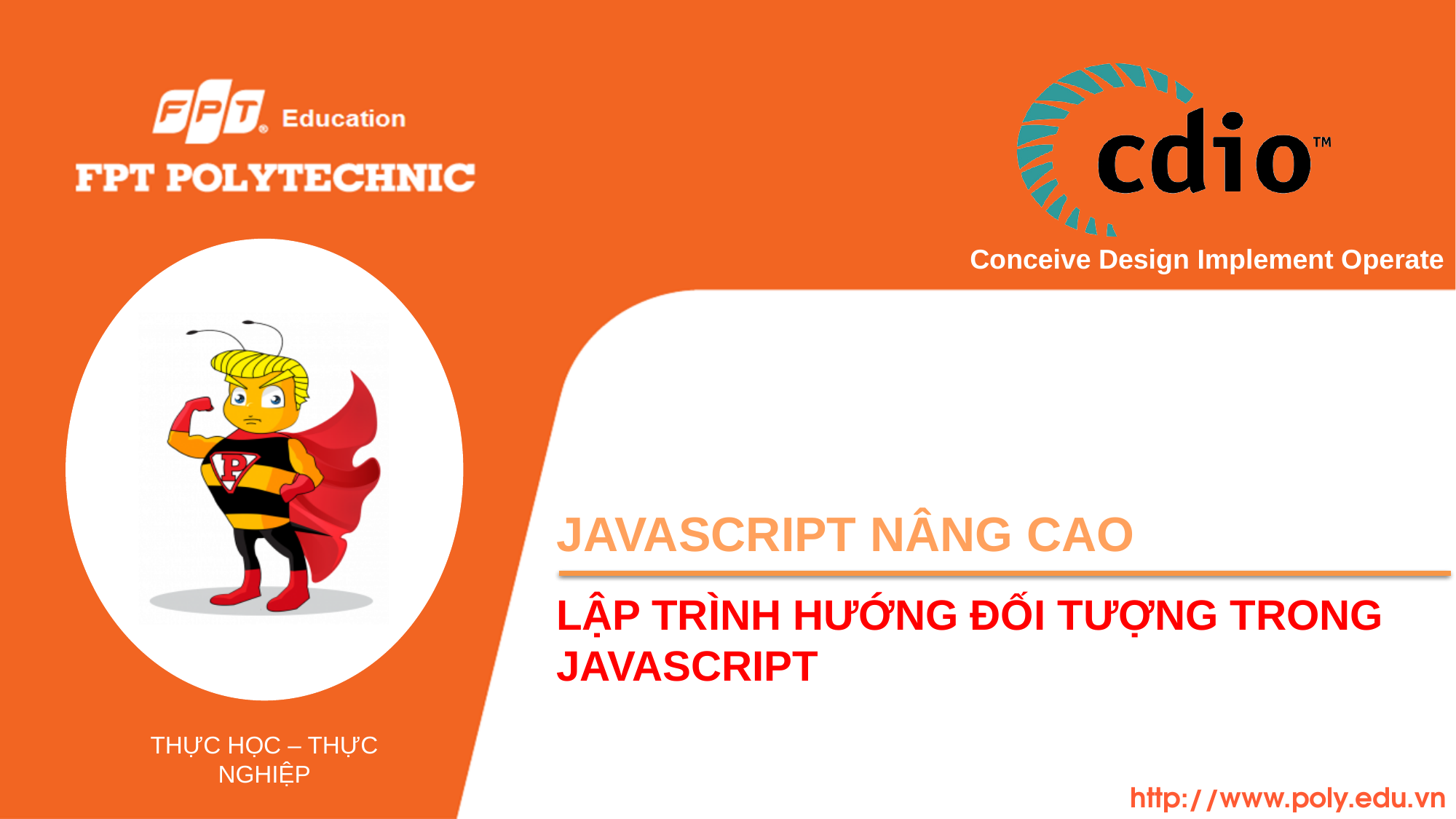

# JAVASCRIPT NÂNG CAO
Lập trình hướng đối tượng trong Javascript